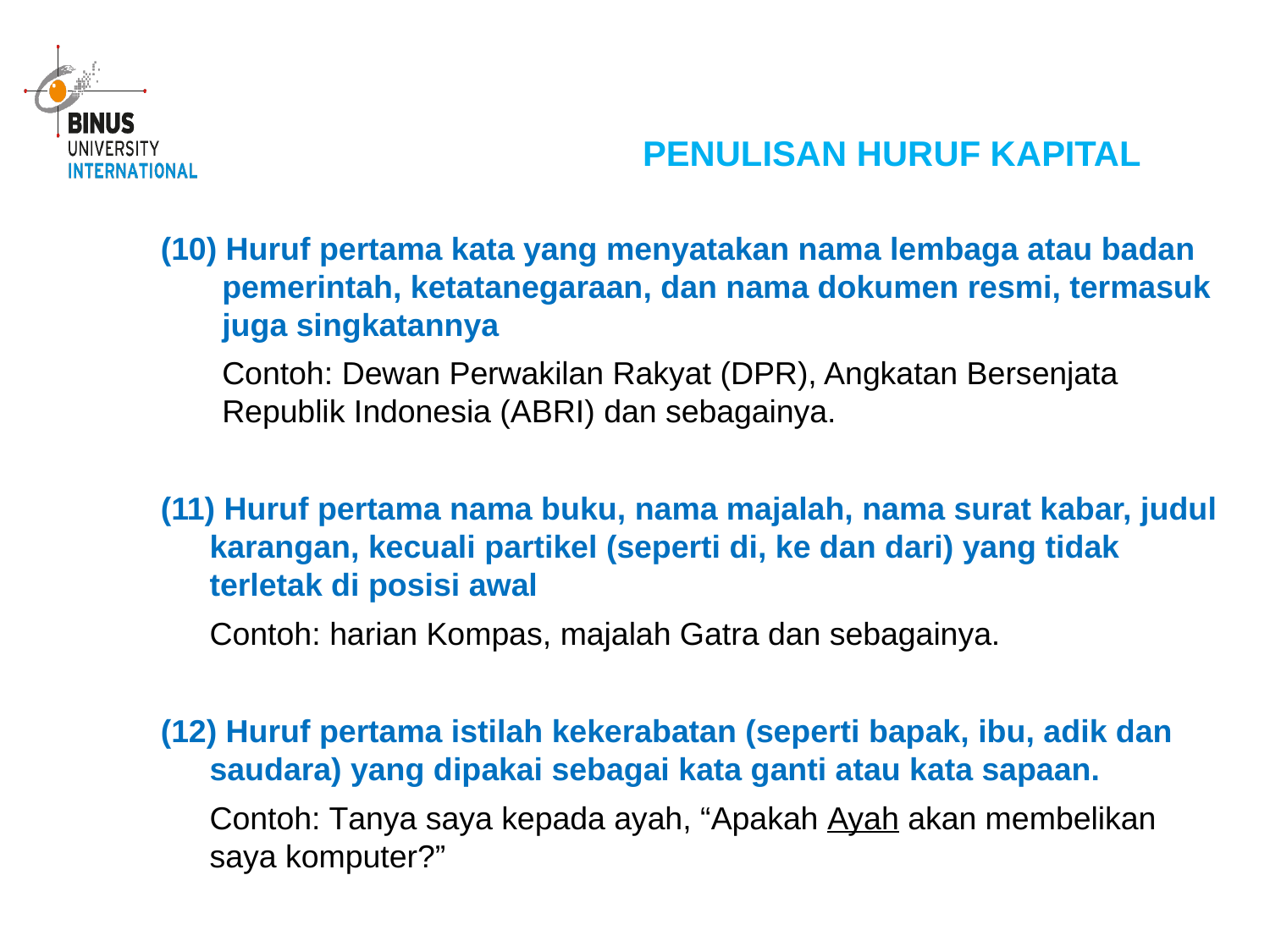

PENULISAN HURUF KAPITAL
(10) Huruf pertama kata yang menyatakan nama lembaga atau badan pemerintah, ketatanegaraan, dan nama dokumen resmi, termasuk juga singkatannya
	Contoh: Dewan Perwakilan Rakyat (DPR), Angkatan Bersenjata Republik Indonesia (ABRI) dan sebagainya.

(11) Huruf pertama nama buku, nama majalah, nama surat kabar, judul karangan, kecuali partikel (seperti di, ke dan dari) yang tidak terletak di posisi awal
	Contoh: harian Kompas, majalah Gatra dan sebagainya.

(12) Huruf pertama istilah kekerabatan (seperti bapak, ibu, adik dan saudara) yang dipakai sebagai kata ganti atau kata sapaan.
	Contoh: Tanya saya kepada ayah, “Apakah Ayah akan membelikan saya komputer?”